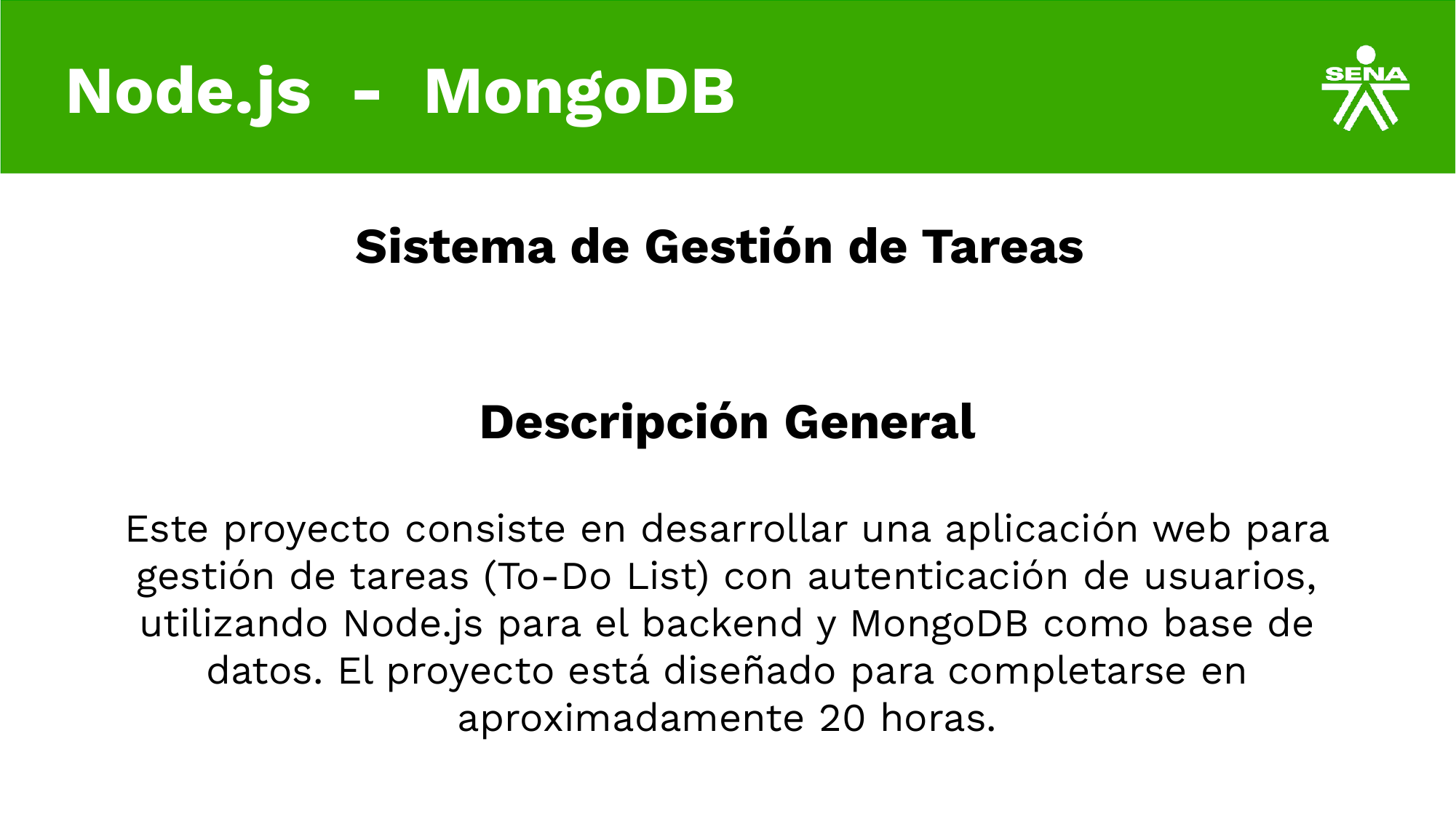

# Node.js  -  MongoDB
Sistema de Gestión de Tareas

Descripción General

Este proyecto consiste en desarrollar una aplicación web para gestión de tareas (To-Do List) con autenticación de usuarios, utilizando Node.js para el backend y MongoDB como base de datos. El proyecto está diseñado para completarse en aproximadamente 20 horas.